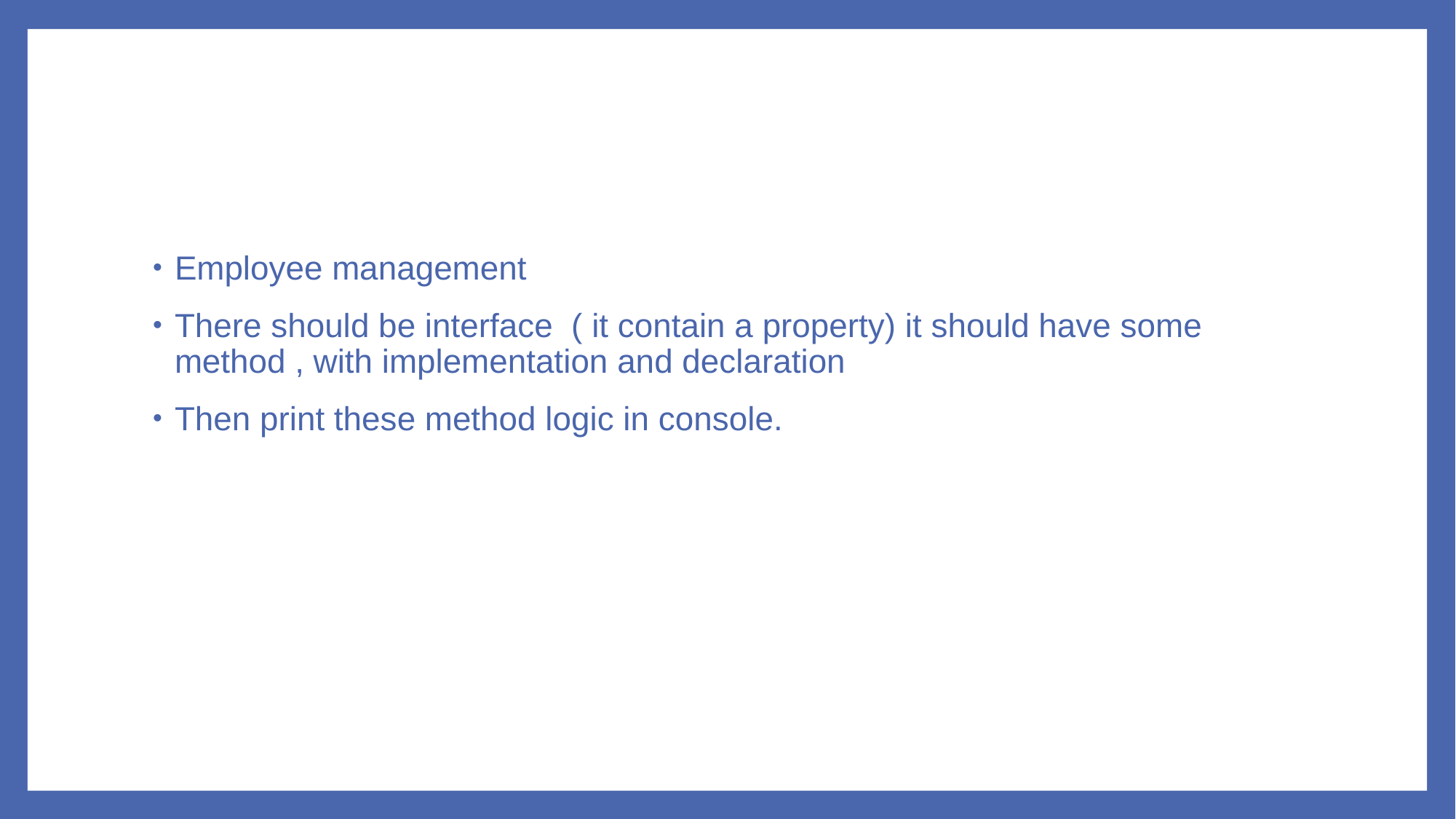

#
Employee management
There should be interface  ( it contain a property) it should have some method , with implementation and declaration
Then print these method logic in console.